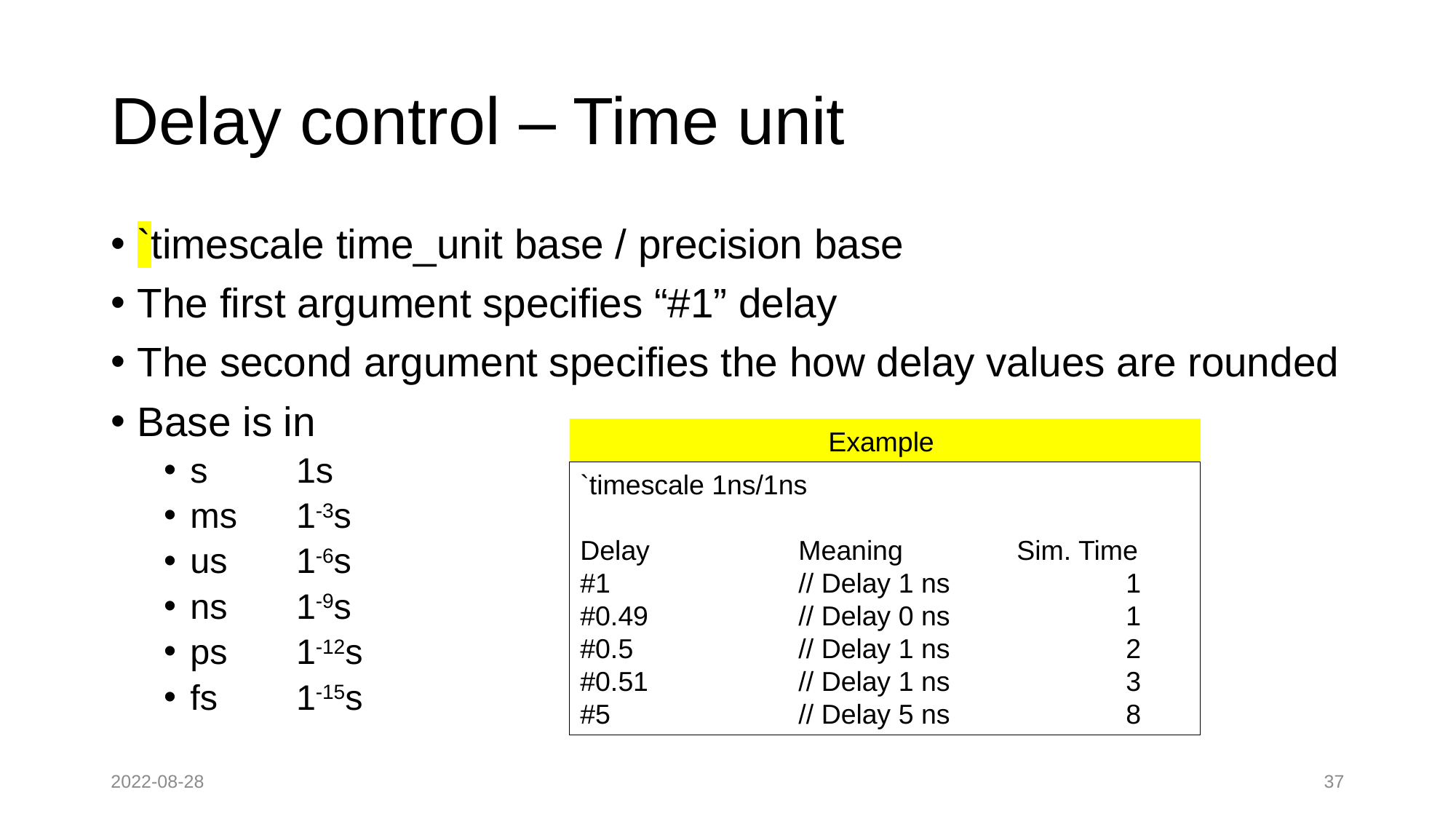

# Delay control – Time unit
`timescale time_unit base / precision base
The first argument specifies “#1” delay
The second argument specifies the how delay values are rounded
Base is in
s 	1s
ms 	1-3s
us	1-6s
ns 	1-9s
ps 	1-12s
fs 	1-15s

Example
`timescale 1ns/1ns

Delay		Meaning		Sim. Time
#1		// Delay 1 ns		1
#0.49		// Delay 0 ns		1
#0.5		// Delay 1 ns		2
#0.51		// Delay 1 ns		3
#5		// Delay 5 ns 		8
2022-08-28
37